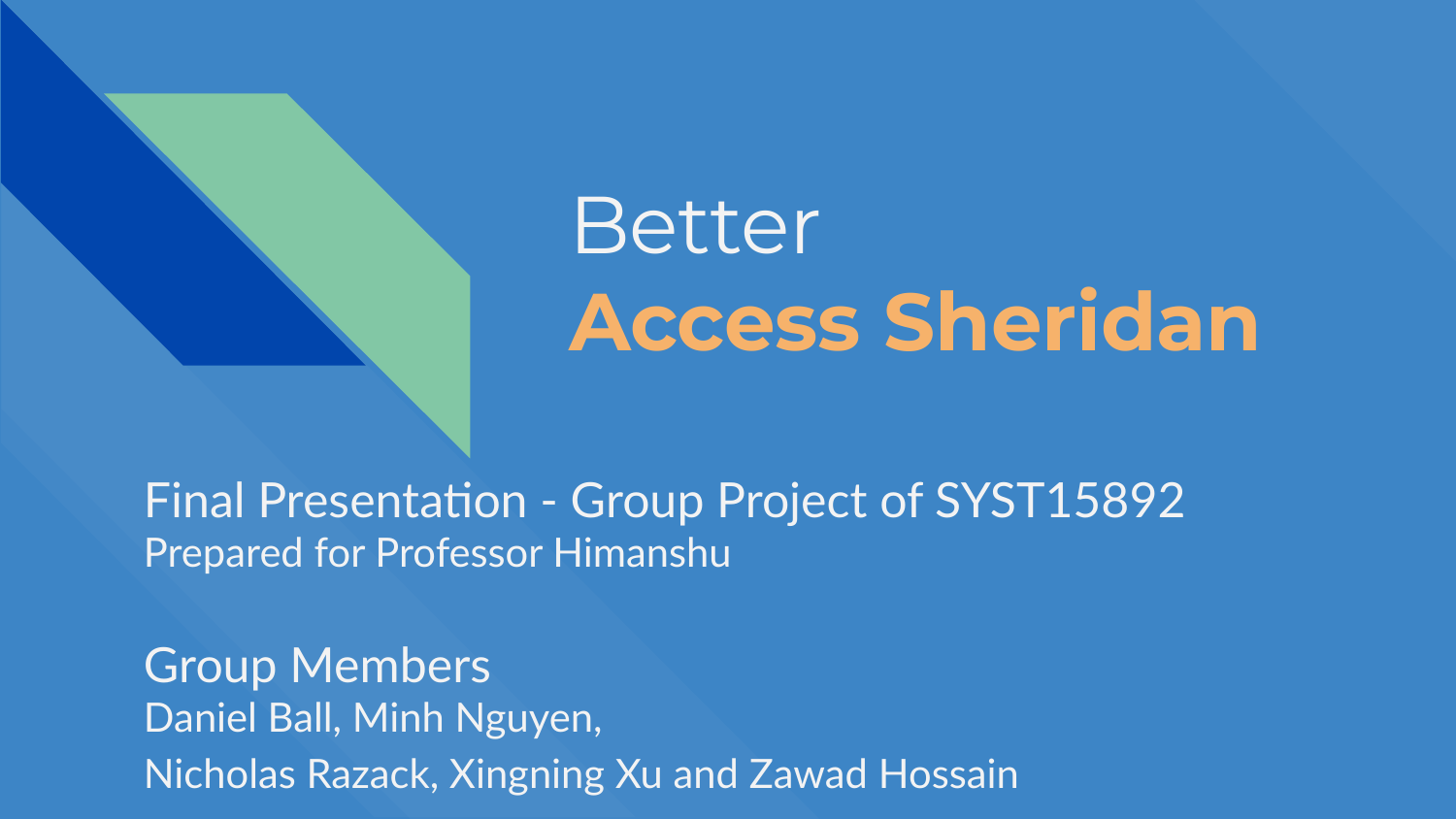

# Better
Access Sheridan
Final Presentation - Group Project of SYST15892
Prepared for Professor Himanshu

Group Members
Daniel Ball, Minh Nguyen,
Nicholas Razack, Xingning Xu and Zawad Hossain